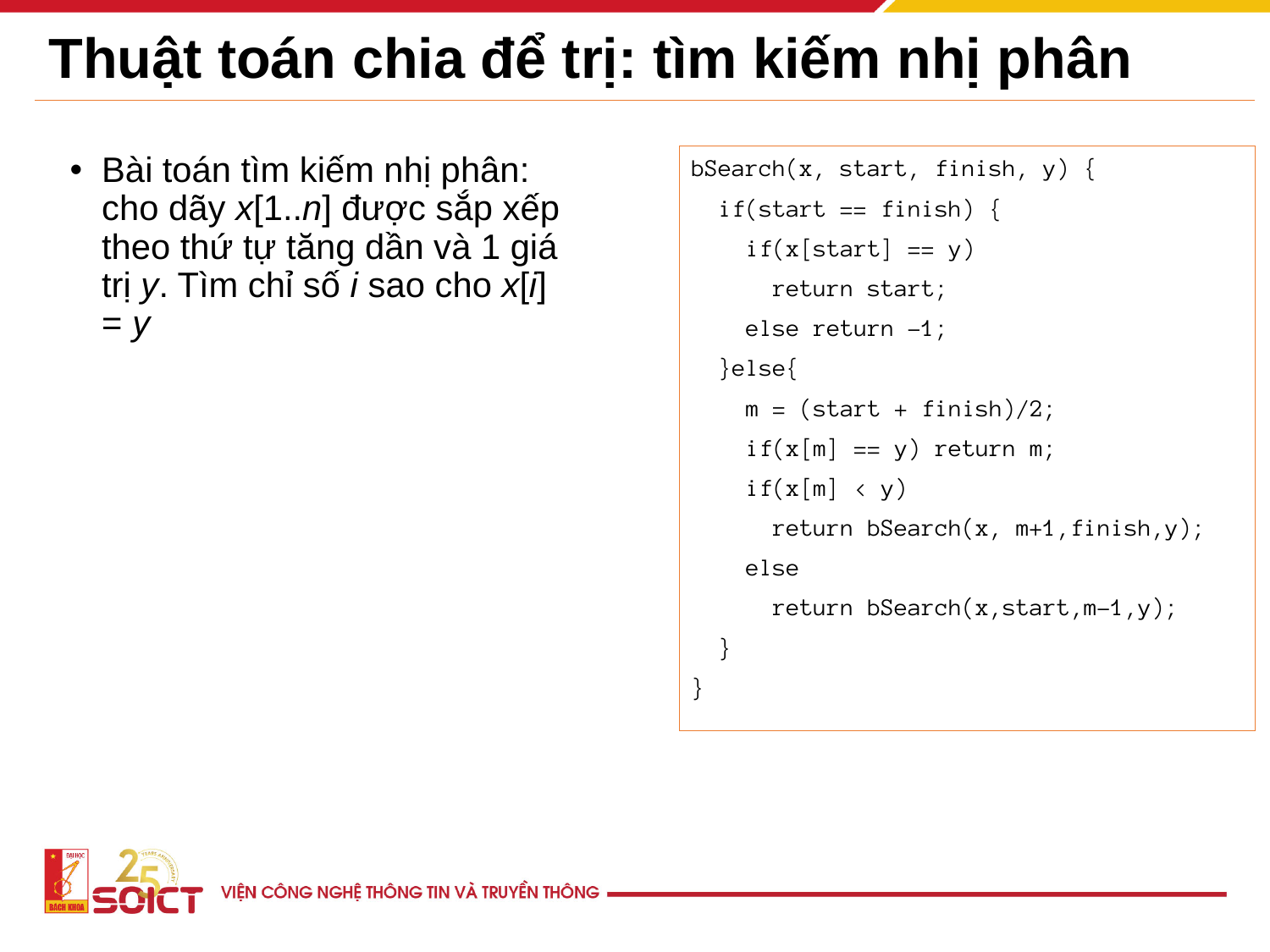

# Thuật toán chia để trị: tìm kiếm nhị phân
Bài toán tìm kiếm nhị phân: cho dãy x[1..n] được sắp xếp theo thứ tự tăng dần và 1 giá trị y. Tìm chỉ số i sao cho x[i] = y
bSearch(x, start, finish, y) {
  if(start == finish) {
    if(x[start] == y)
      return start;
    else return -1;
  }else{
    m = (start + finish)/2;
    if(x[m] == y) return m;
    if(x[m] < y)
      return bSearch(x, m+1,finish,y);
    else
      return bSearch(x,start,m-1,y);
  }
}